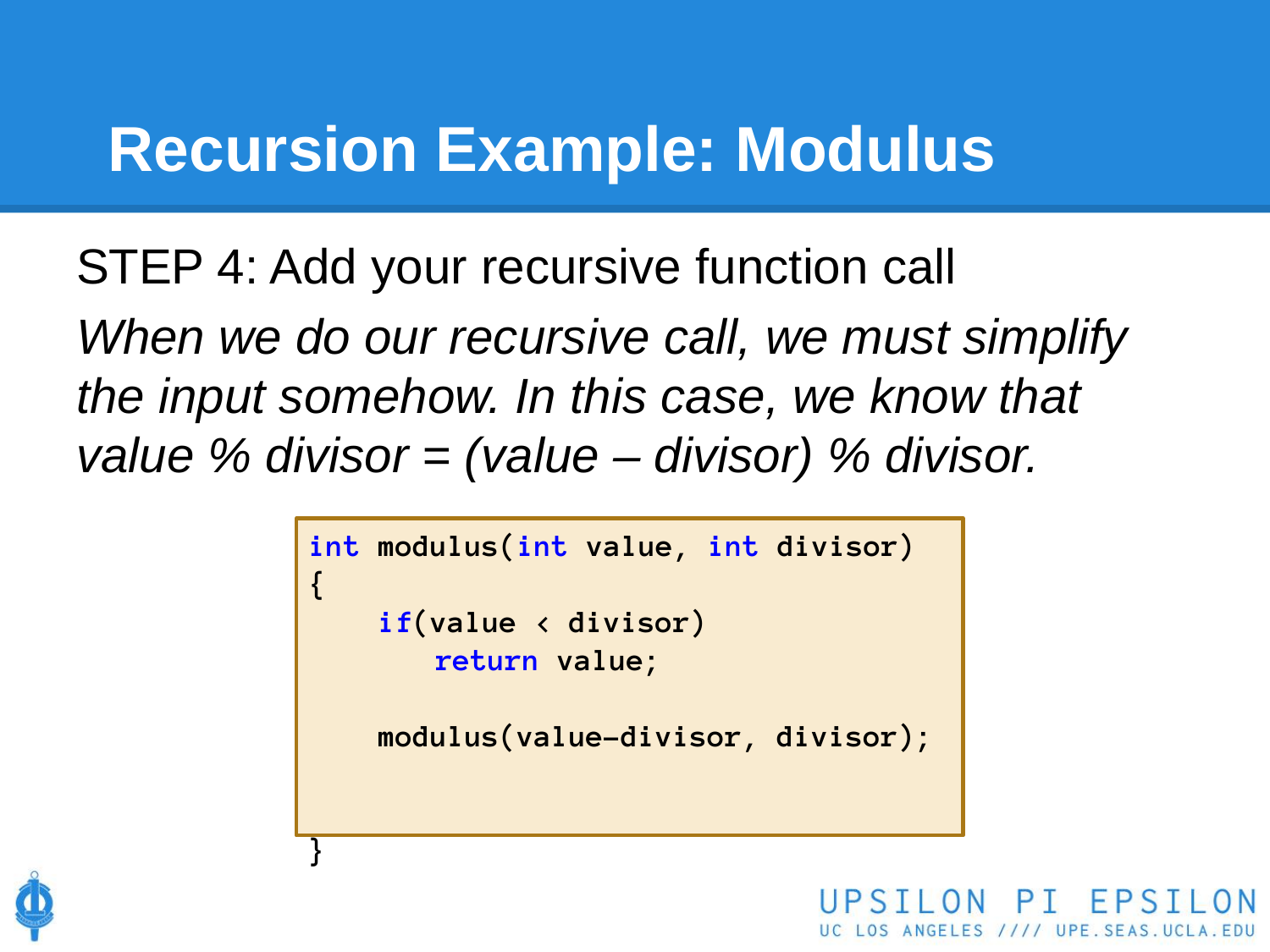

# Recursion Example: Modulus
STEP 4: Add your recursive function call
When we do our recursive call, we must simplify the input somehow. In this case, we know that value % divisor = (value – divisor) % divisor.

int modulus(int value, int divisor)
{
    if(value < divisor)
	return value;

    modulus(value-divisor, divisor);

}